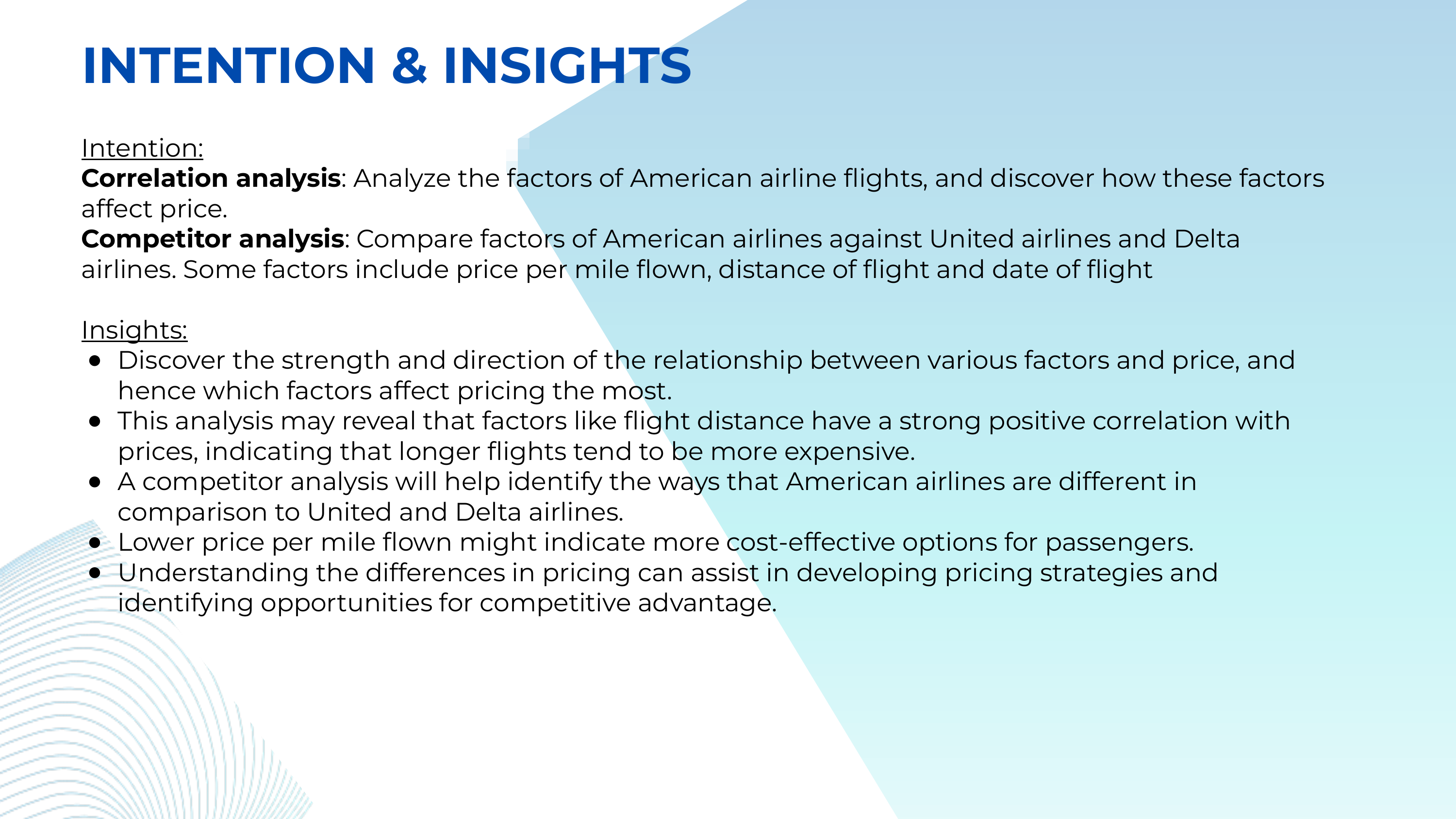

INTENTION & INSIGHTS
Intention:
Correlation analysis: Analyze the factors of American airline flights, and discover how these factors affect price.
Competitor analysis: Compare factors of American airlines against United airlines and Delta airlines. Some factors include price per mile flown, distance of flight and date of flight

Insights:
Discover the strength and direction of the relationship between various factors and price, and hence which factors affect pricing the most.
This analysis may reveal that factors like flight distance have a strong positive correlation with prices, indicating that longer flights tend to be more expensive.
A competitor analysis will help identify the ways that American airlines are different in comparison to United and Delta airlines.
Lower price per mile flown might indicate more cost-effective options for passengers.
Understanding the differences in pricing can assist in developing pricing strategies and identifying opportunities for competitive advantage.